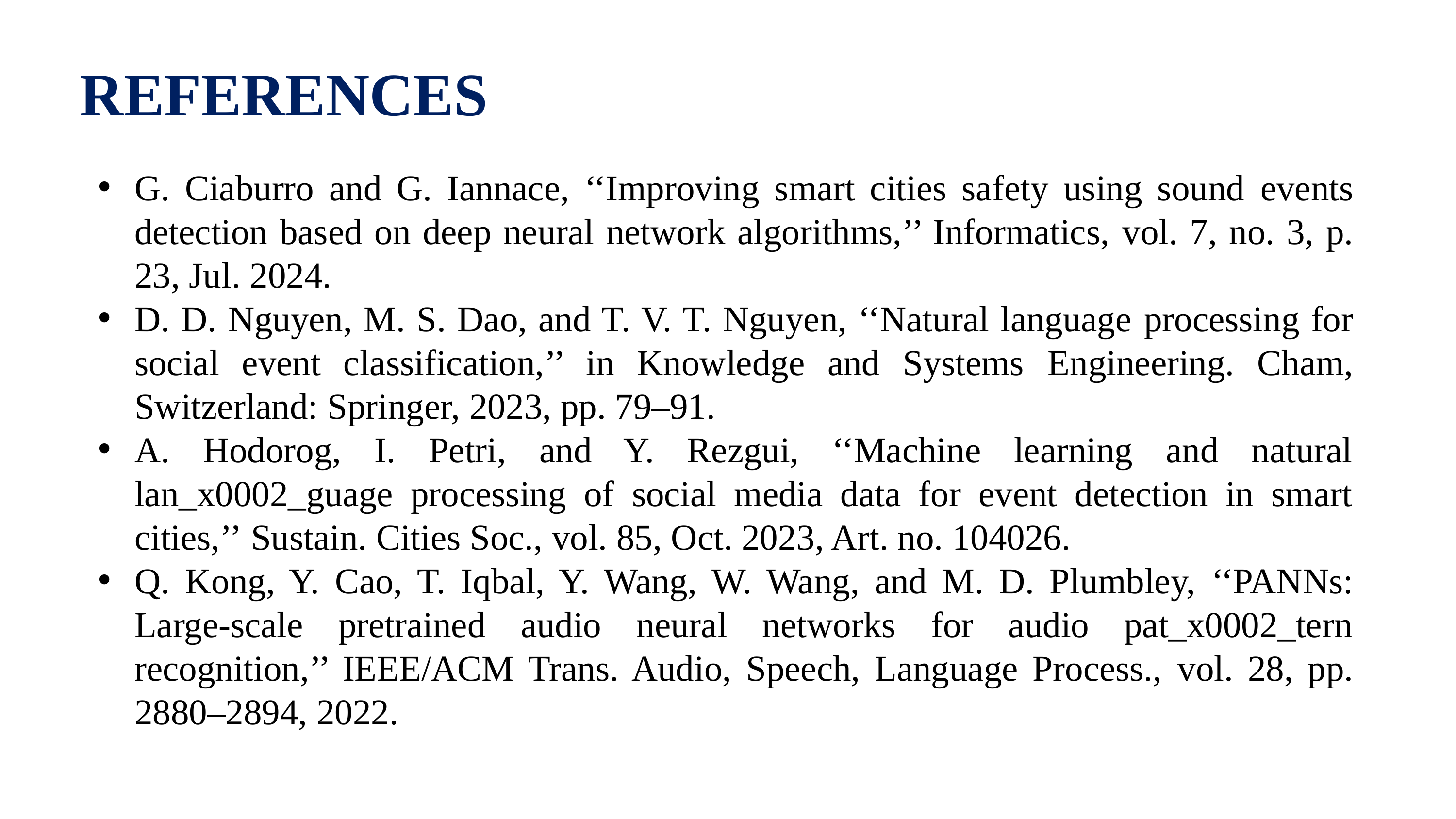

REFERENCES
G. Ciaburro and G. Iannace, ‘‘Improving smart cities safety using sound events detection based on deep neural network algorithms,’’ Informatics, vol. 7, no. 3, p. 23, Jul. 2024.
D. D. Nguyen, M. S. Dao, and T. V. T. Nguyen, ‘‘Natural language processing for social event classification,’’ in Knowledge and Systems Engineering. Cham, Switzerland: Springer, 2023, pp. 79–91.
A. Hodorog, I. Petri, and Y. Rezgui, ‘‘Machine learning and natural lan_x0002_guage processing of social media data for event detection in smart cities,’’ Sustain. Cities Soc., vol. 85, Oct. 2023, Art. no. 104026.
Q. Kong, Y. Cao, T. Iqbal, Y. Wang, W. Wang, and M. D. Plumbley, ‘‘PANNs: Large-scale pretrained audio neural networks for audio pat_x0002_tern recognition,’’ IEEE/ACM Trans. Audio, Speech, Language Process., vol. 28, pp. 2880–2894, 2022.